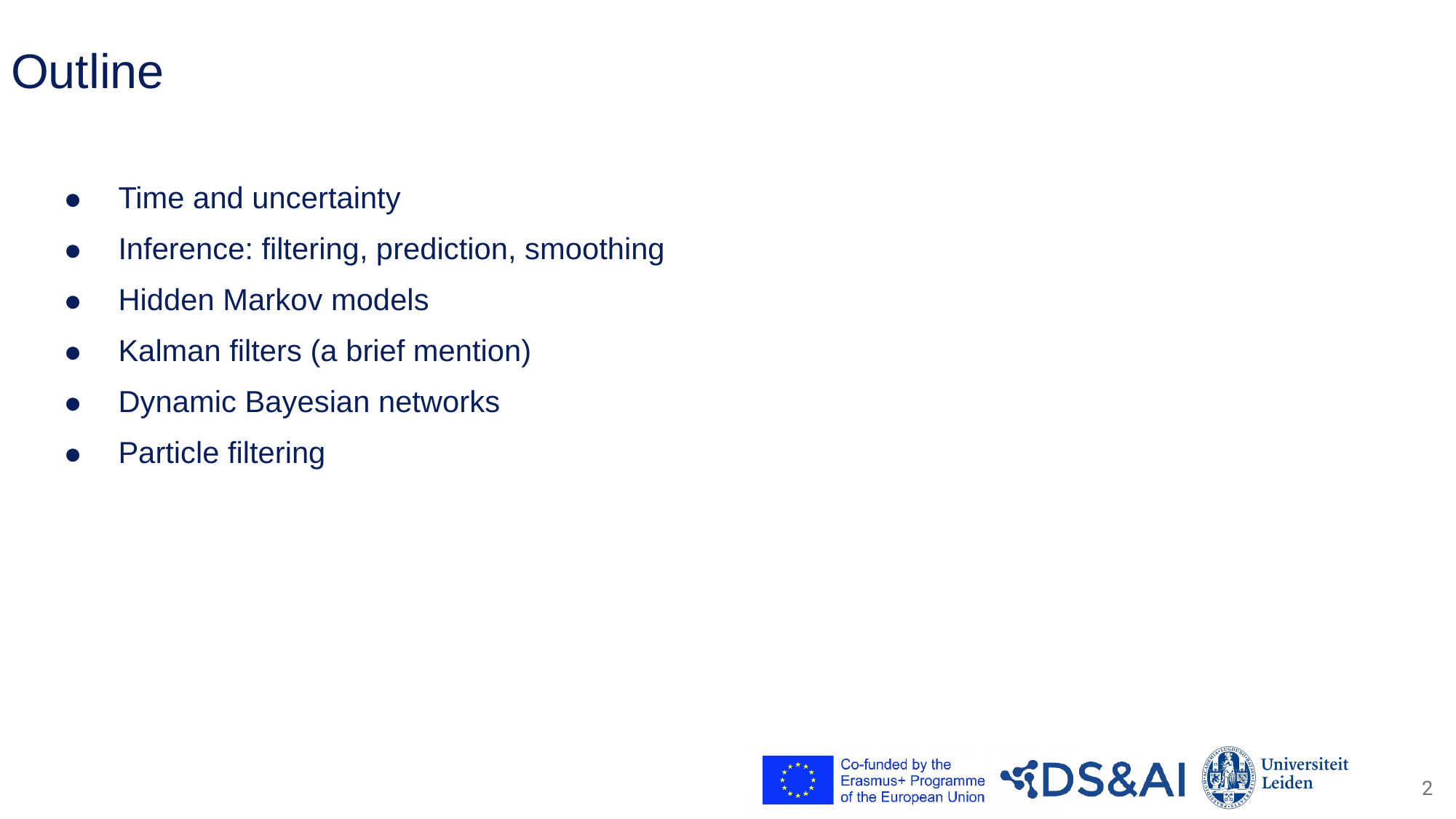

# Outline
Time and uncertainty
Inference: filtering, prediction, smoothing
Hidden Markov models
Kalman filters (a brief mention)
Dynamic Bayesian networks
Particle filtering
2